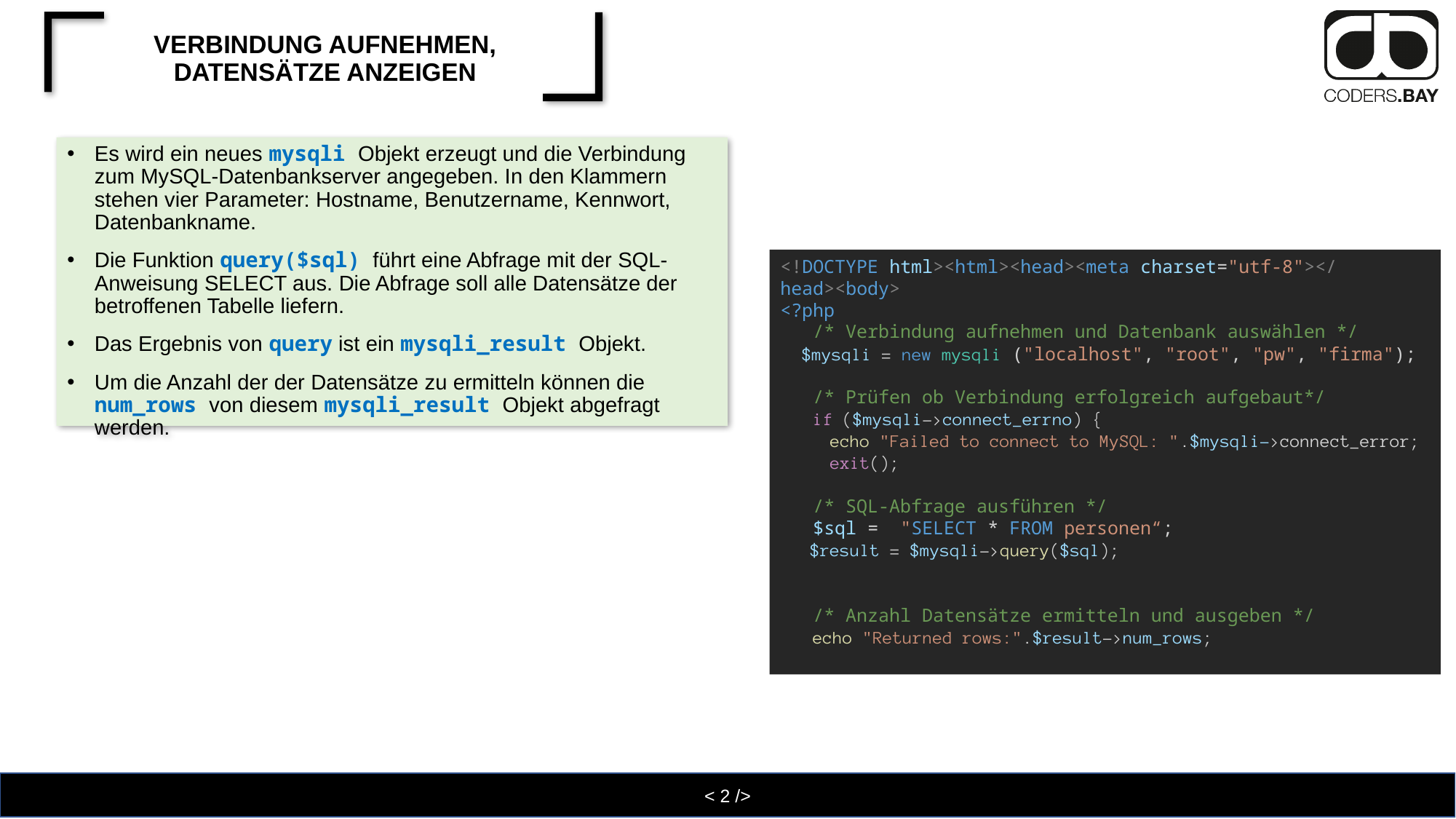

# Verbindung aufnehmen, Datensätze anzeigen
Es wird ein neues mysqli Objekt erzeugt und die Verbindung zum MySQL-Datenbankserver angegeben. In den Klammern stehen vier Parameter: Hostname, Benutzername, Kennwort, Datenbankname.
Die Funktion query($sql) führt eine Abfrage mit der SQL-Anweisung SELECT aus. Die Abfrage soll alle Datensätze der betroffenen Tabelle liefern.
Das Ergebnis von query ist ein mysqli_result Objekt.
Um die Anzahl der der Datensätze zu ermitteln können die num_rows von diesem mysqli_result Objekt abgefragt werden.
<!DOCTYPE html><html><head><meta charset="utf-8"></head><body>
<?php
   /* Verbindung aufnehmen und Datenbank auswählen */
  $mysqli = new mysqli ("localhost", "root", "pw", "firma");

   /* Prüfen ob Verbindung erfolgreich aufgebaut*/
   if ($mysqli->connect_errno) {
     echo "Failed to connect to MySQL: ".$mysqli->connect_error;
     exit();
   /* SQL-Abfrage ausführen */
   $sql =  "SELECT * FROM personen“;
   $result = $mysqli->query($sql);

   /* Anzahl Datensätze ermitteln und ausgeben */
   echo "Returned rows:".$result->num_rows;